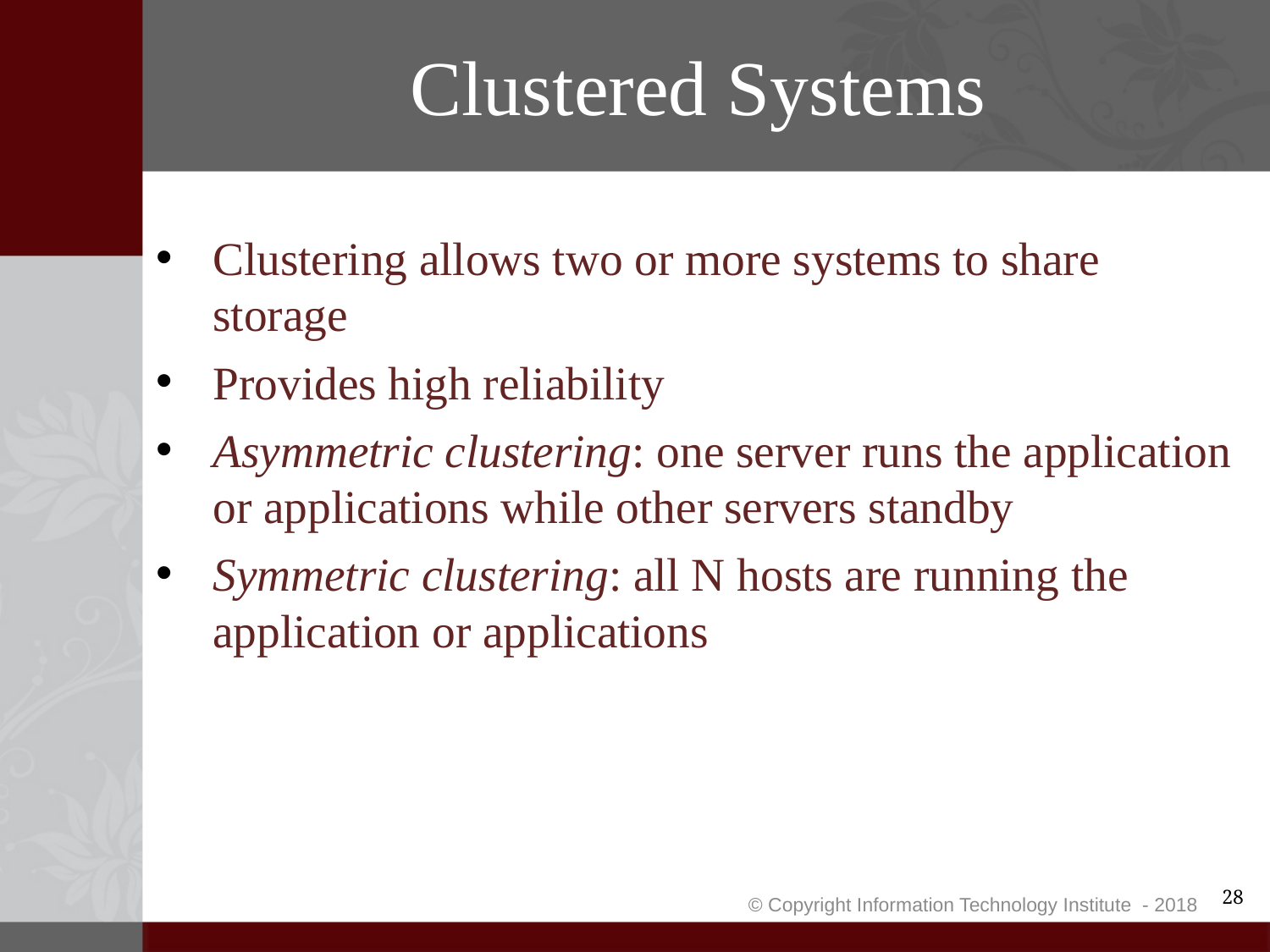

# Clustered Systems
Clustering allows two or more systems to share storage
Provides high reliability
Asymmetric clustering: one server runs the application or applications while other servers standby
Symmetric clustering: all N hosts are running the application or applications